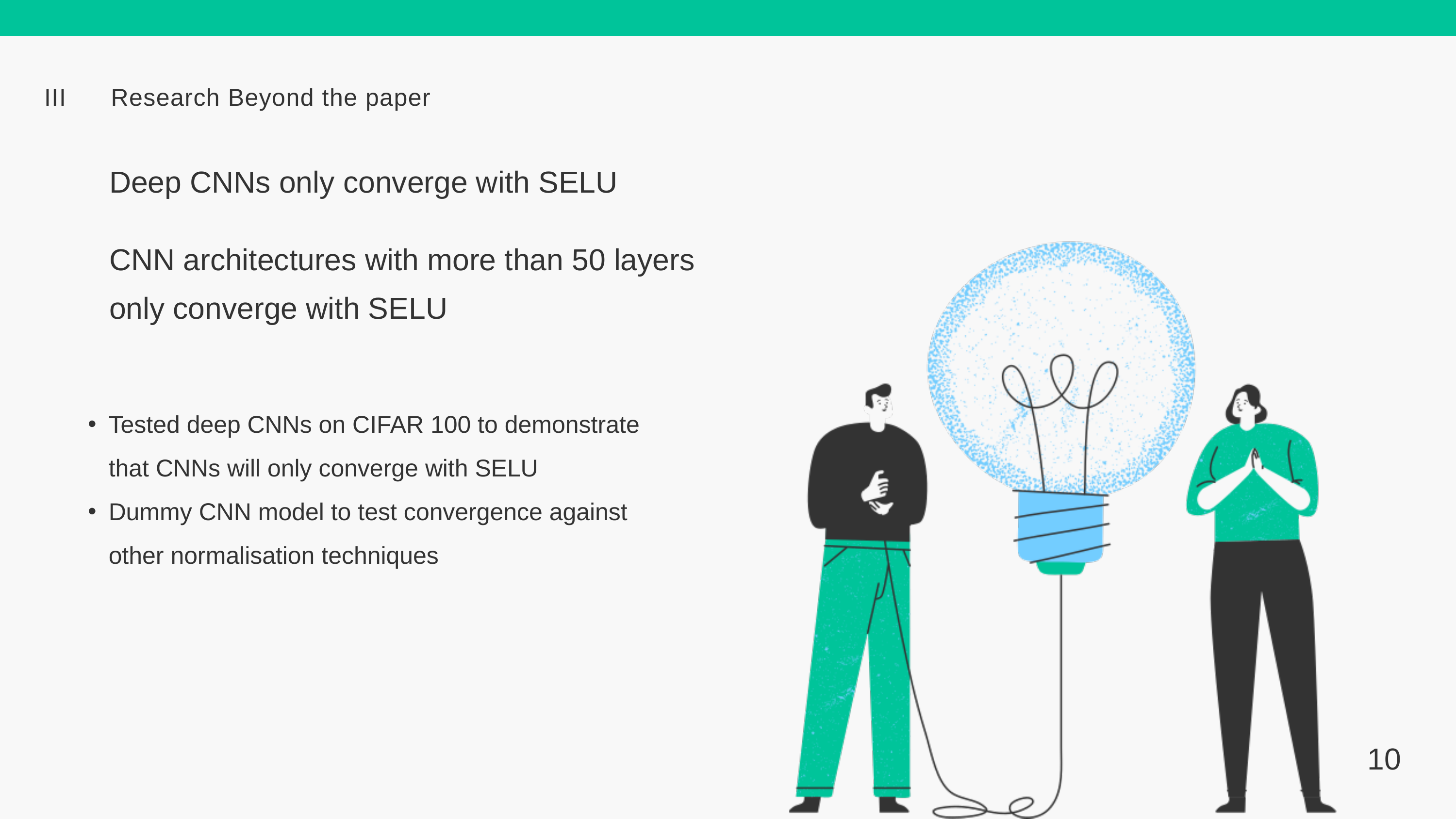

III
Research Beyond the paper
Deep CNNs only converge with SELU

CNN architectures with more than 50 layers only converge with SELU
Tested deep CNNs on CIFAR 100 to demonstrate that CNNs will only converge with SELU
Dummy CNN model to test convergence against other normalisation techniques
10